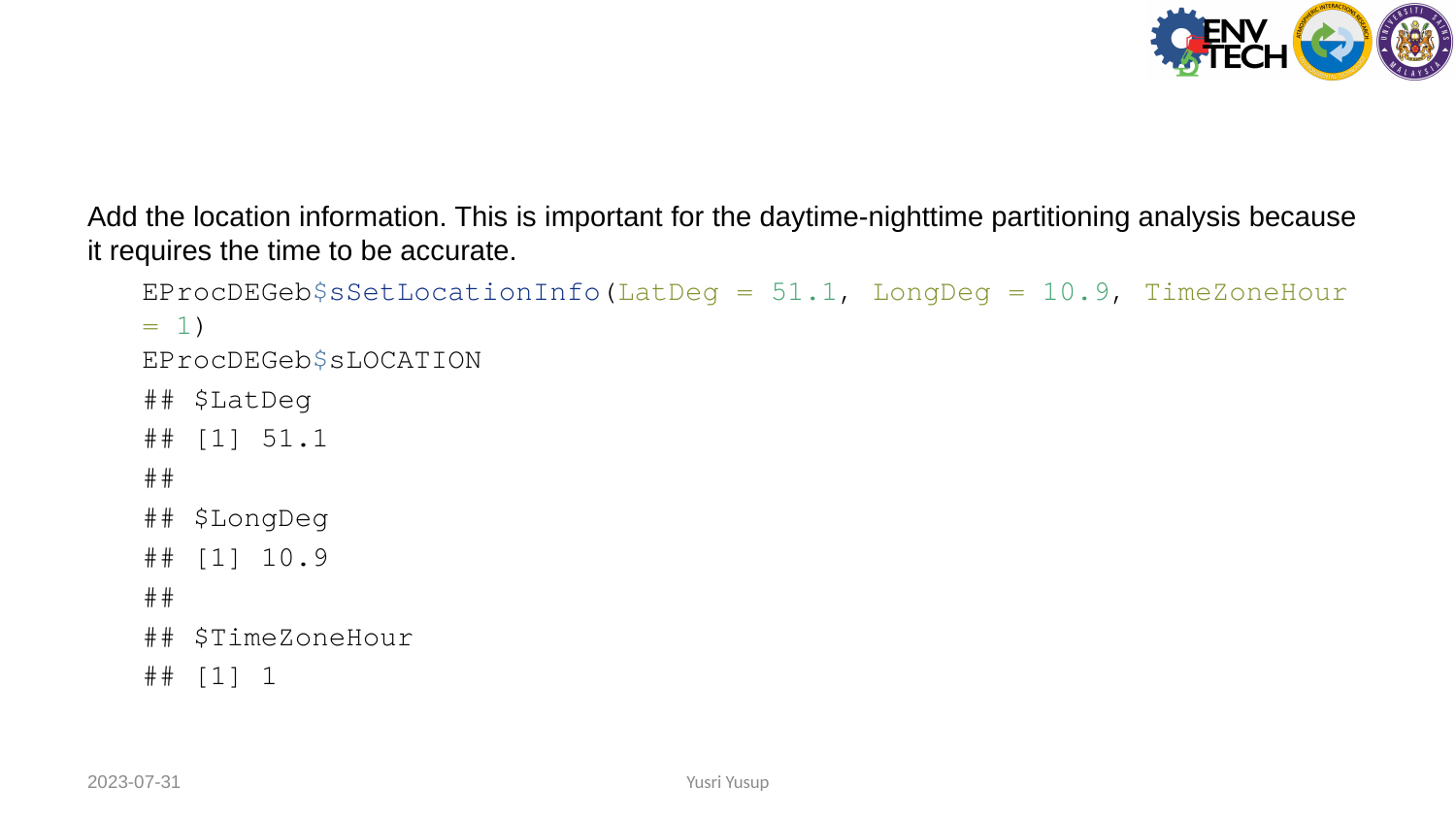

Add the location information. This is important for the daytime-nighttime partitioning analysis because it requires the time to be accurate.
EProcDEGeb$sSetLocationInfo(LatDeg = 51.1, LongDeg = 10.9, TimeZoneHour = 1)
EProcDEGeb$sLOCATION
## $LatDeg
## [1] 51.1
##
## $LongDeg
## [1] 10.9
##
## $TimeZoneHour
## [1] 1
2023-07-31
Yusri Yusup